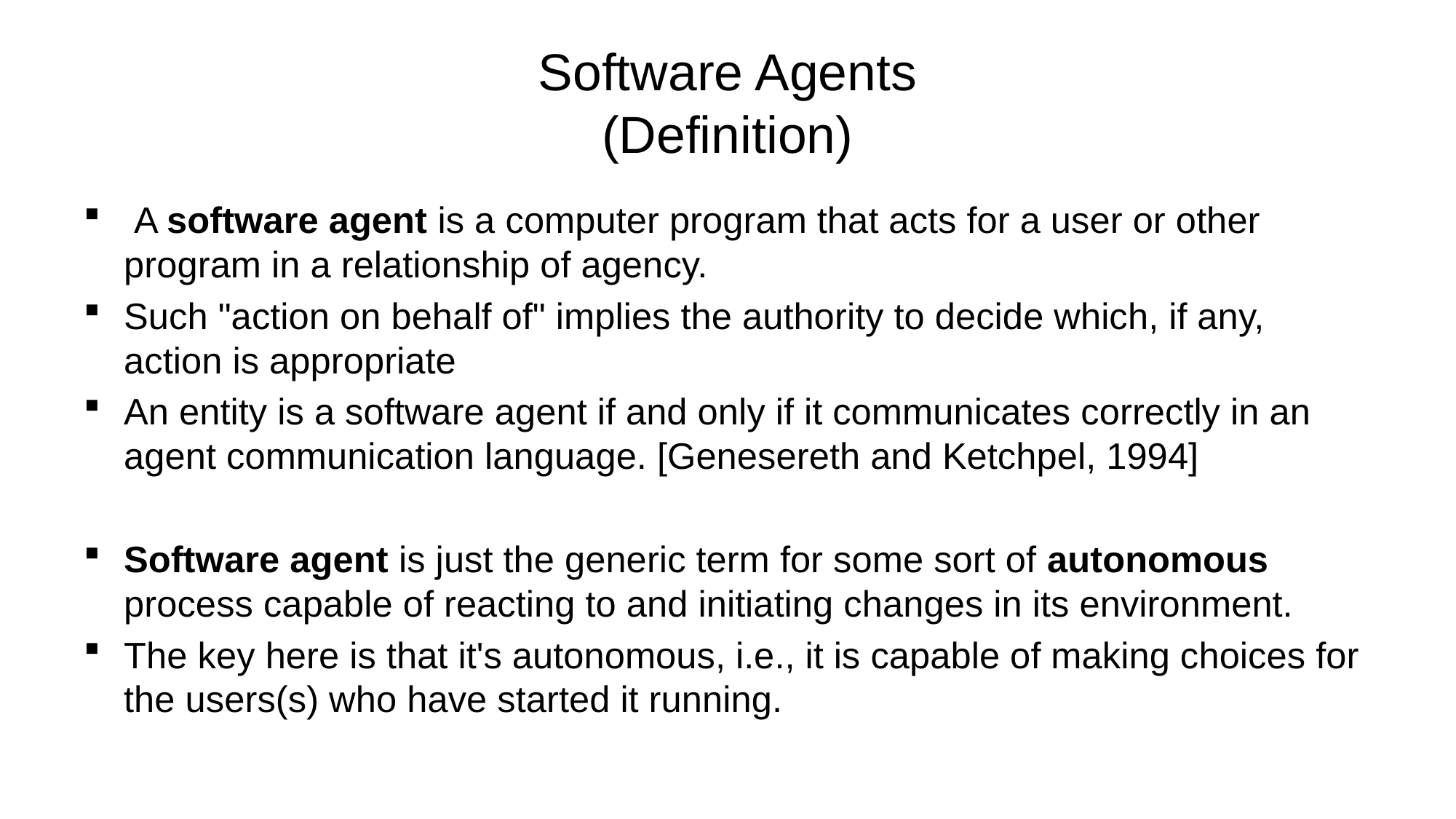

# Software Agents (Definition)
 A software agent is a computer program that acts for a user or other program in a relationship of agency.
Such "action on behalf of" implies the authority to decide which, if any, action is appropriate
An entity is a software agent if and only if it communicates correctly in an agent communication language. [Genesereth and Ketchpel, 1994]

Software agent is just the generic term for some sort of autonomous process capable of reacting to and initiating changes in its environment.
The key here is that it's autonomous, i.e., it is capable of making choices for the users(s) who have started it running.